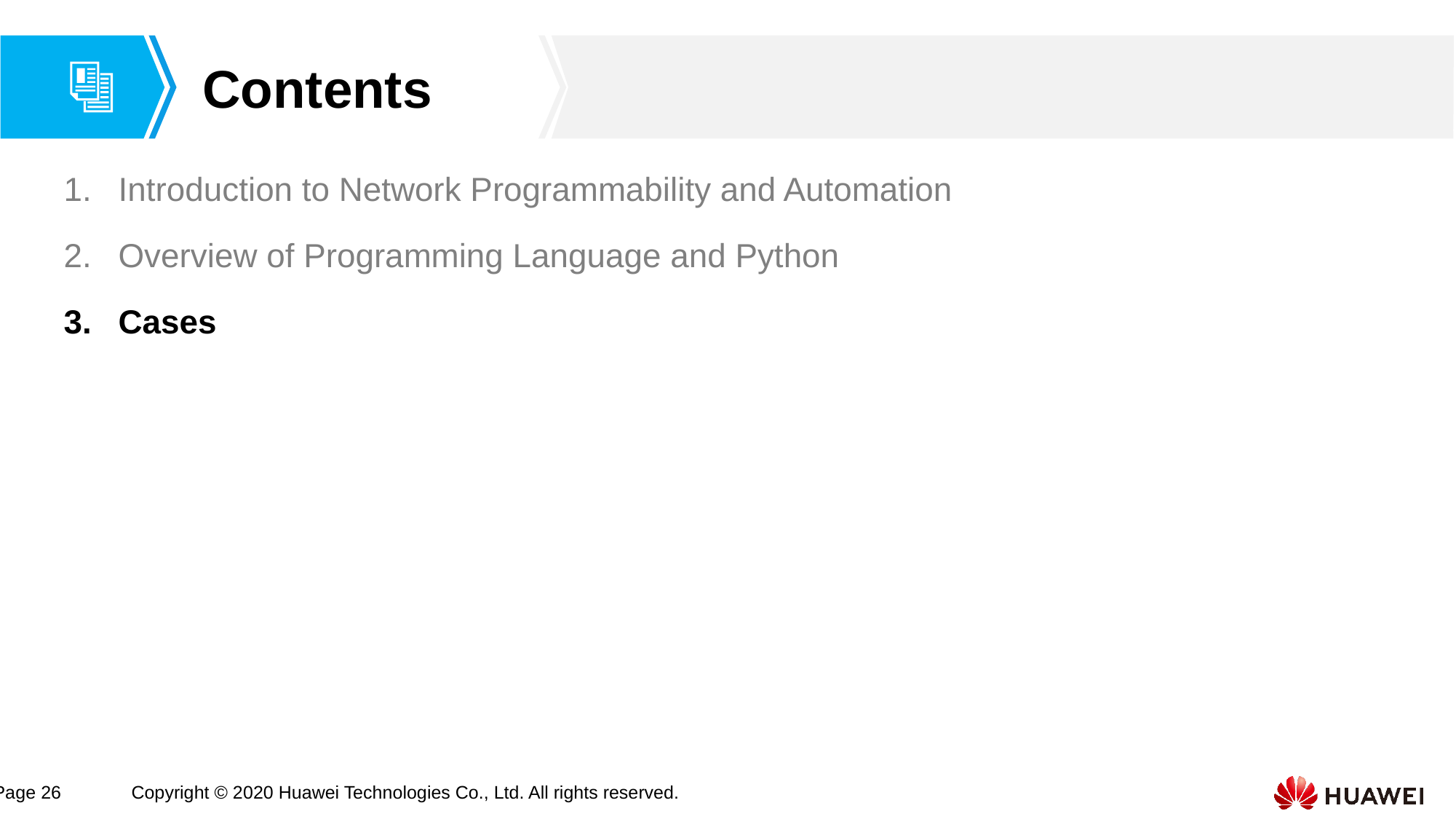

Introduction to Network Programmability and Automation
Overview of Programming Language and Python
Cases